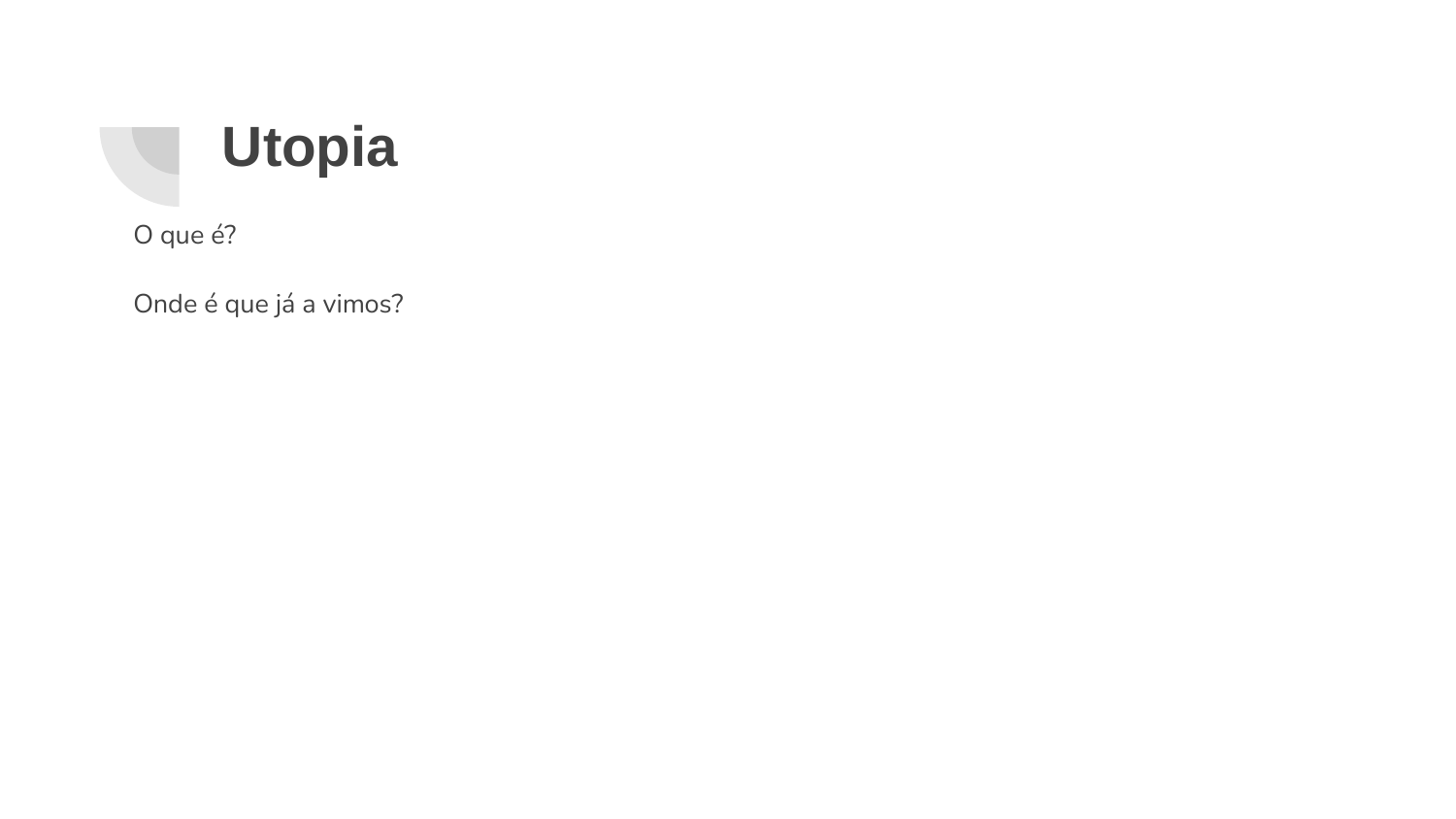

# Utopia
O que é?
Onde é que já a vimos?